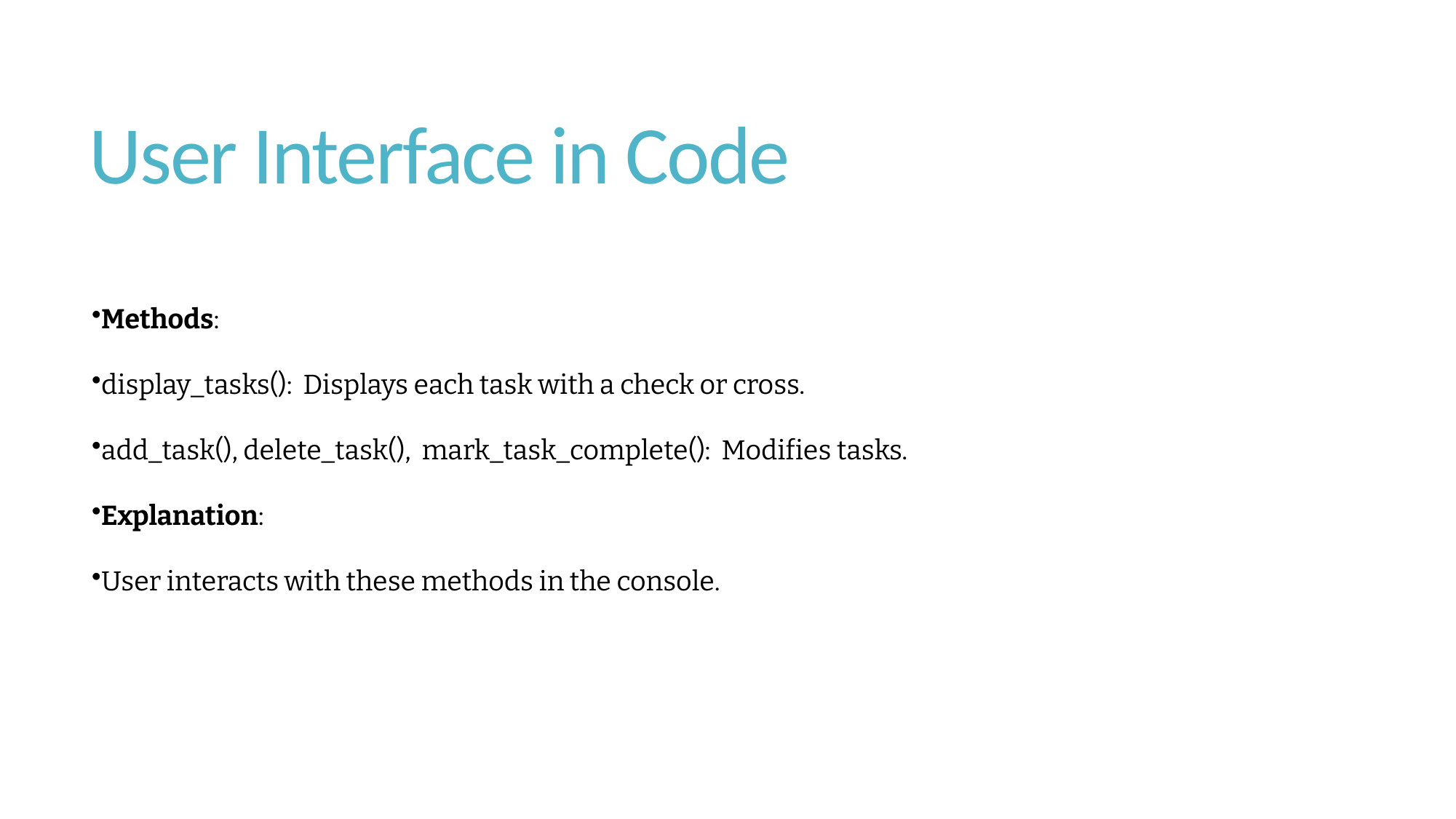

# User Interface in Code
Methods:
display_tasks():  Displays each task with a check or cross.
add_task(), delete_task(),  mark_task_complete():  Modifies tasks.
Explanation:
User interacts with these methods in the console.